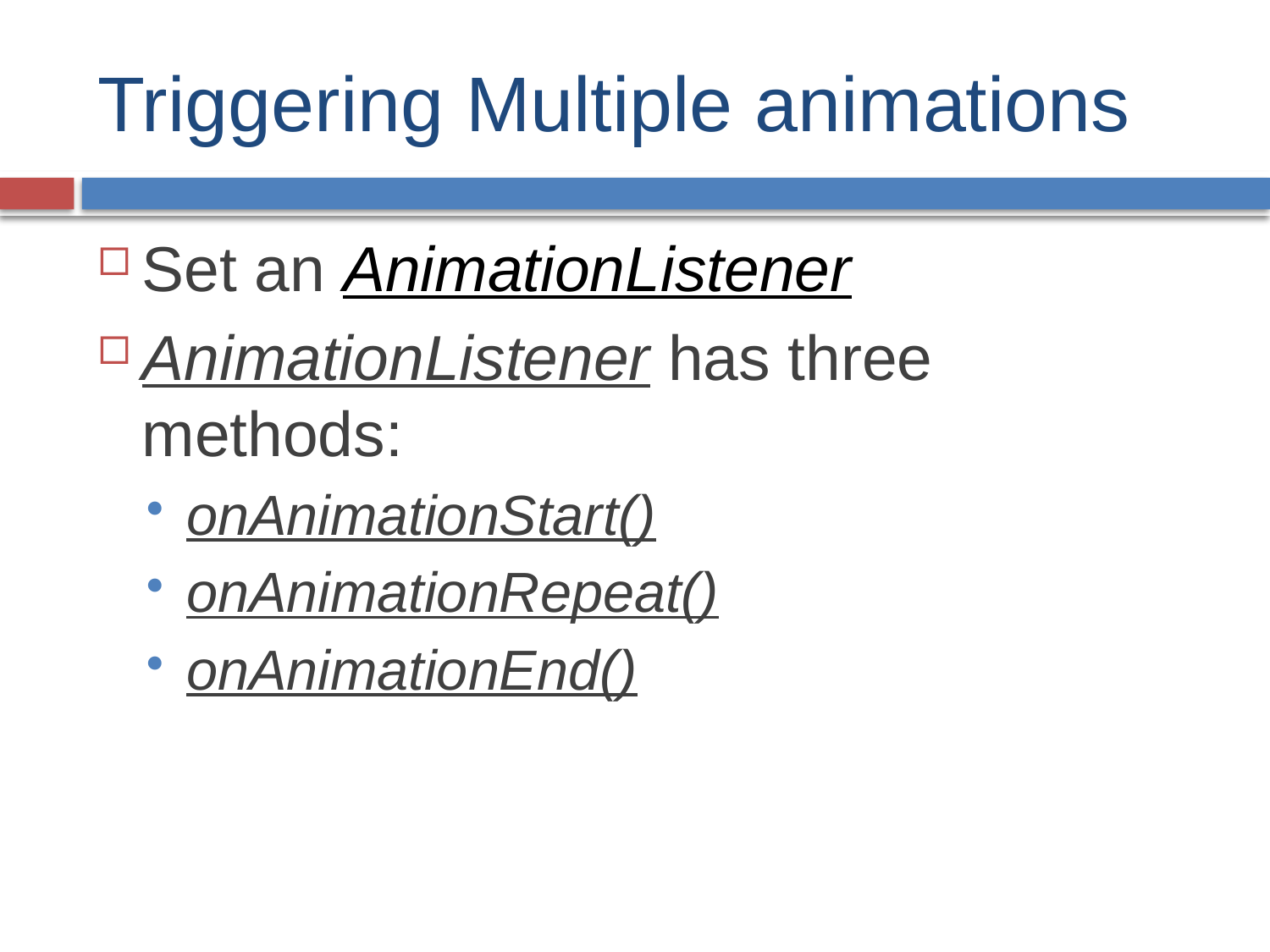

# Triggering Multiple animations
Set an AnimationListener
AnimationListener has three methods:
onAnimationStart()
onAnimationRepeat()
onAnimationEnd()